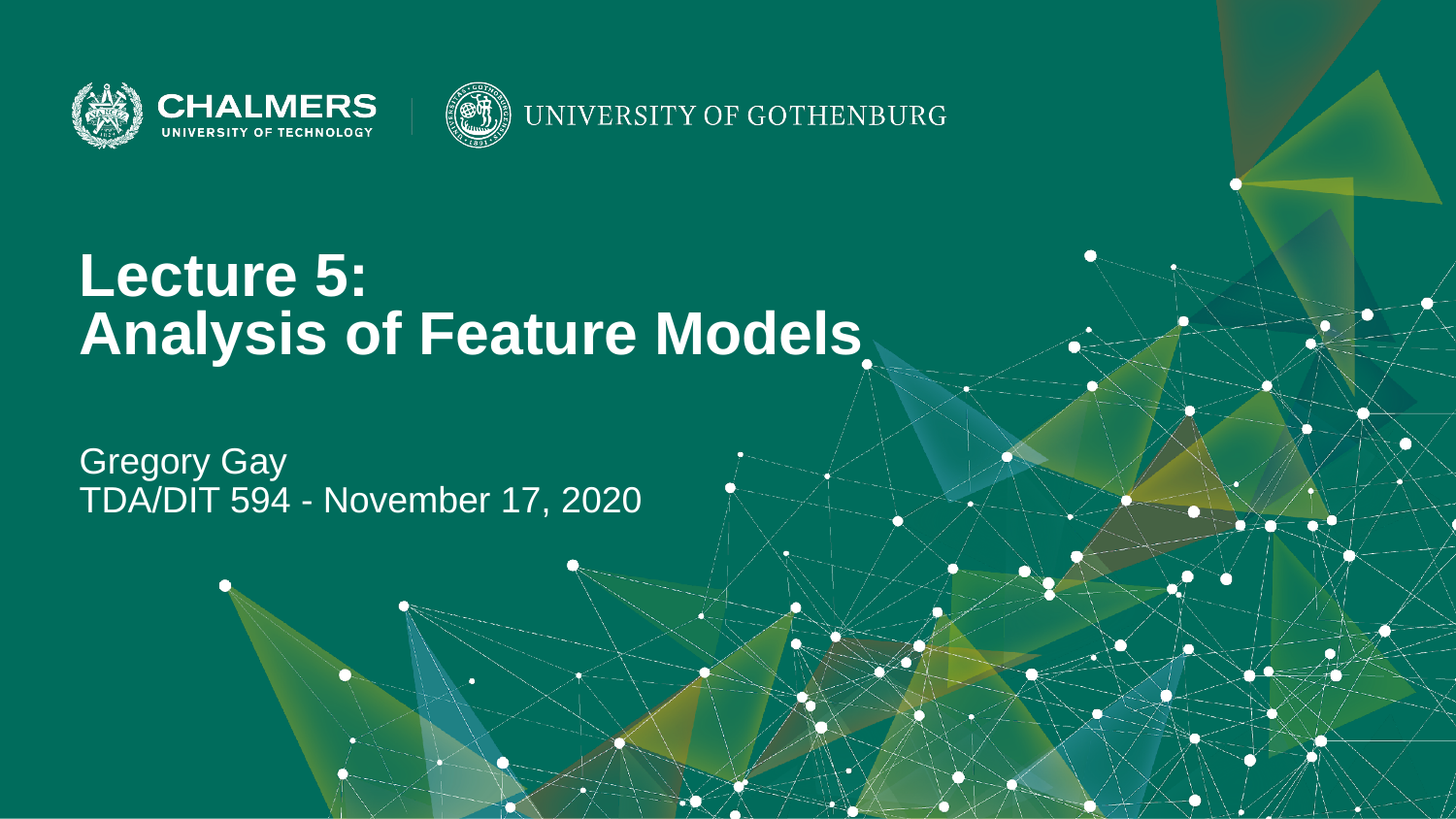

Lecture 5:
Analysis of Feature Models
Gregory Gay
TDA/DIT 594 - November 17, 2020